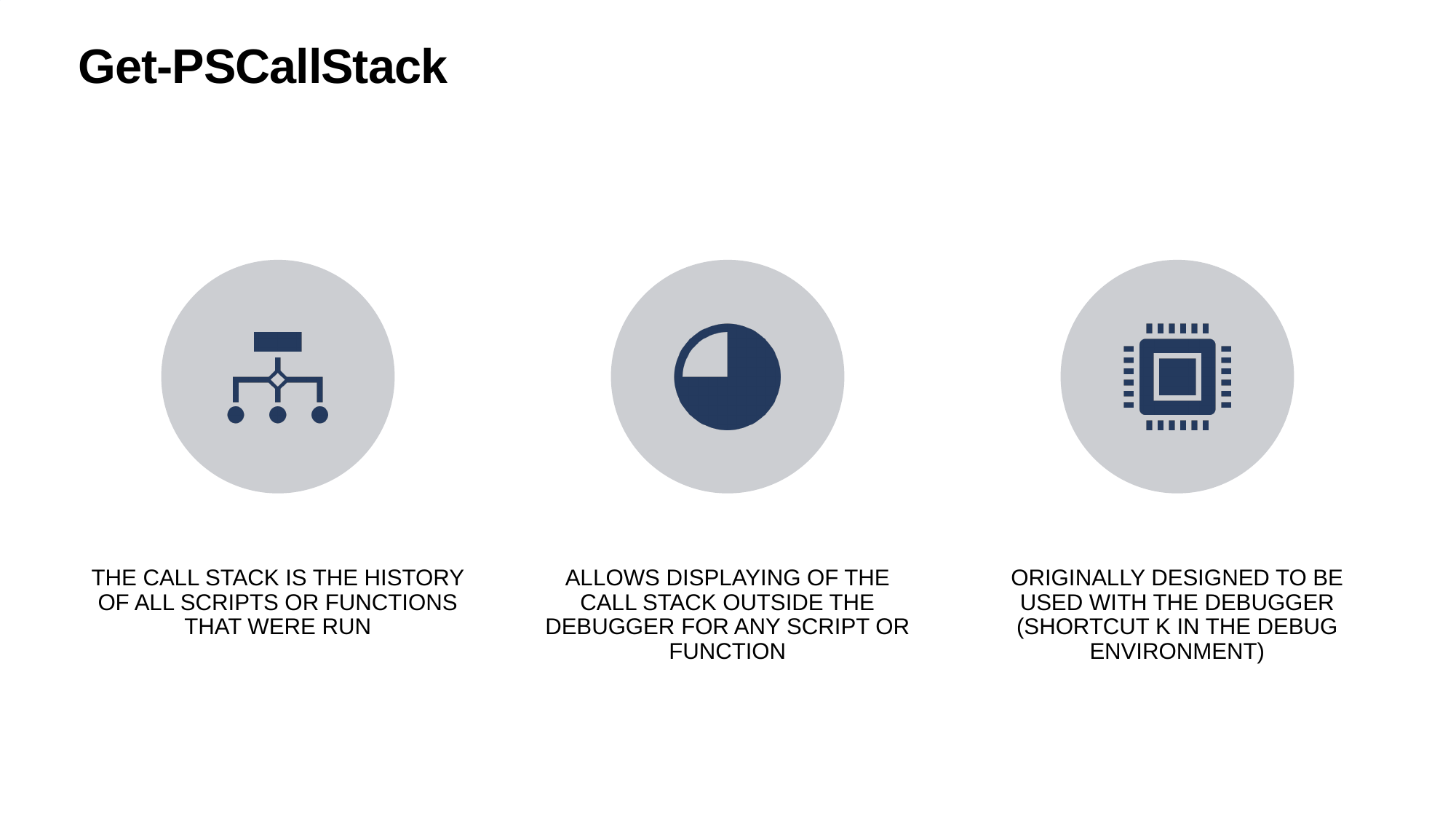

# Get-PSCallStack
The call stack is the history of all scripts or functions that were run
Allows displaying of the call stack outside the debugger for any script or function
Originally designed to be used with the debugger (shortcut k in the debug environment)